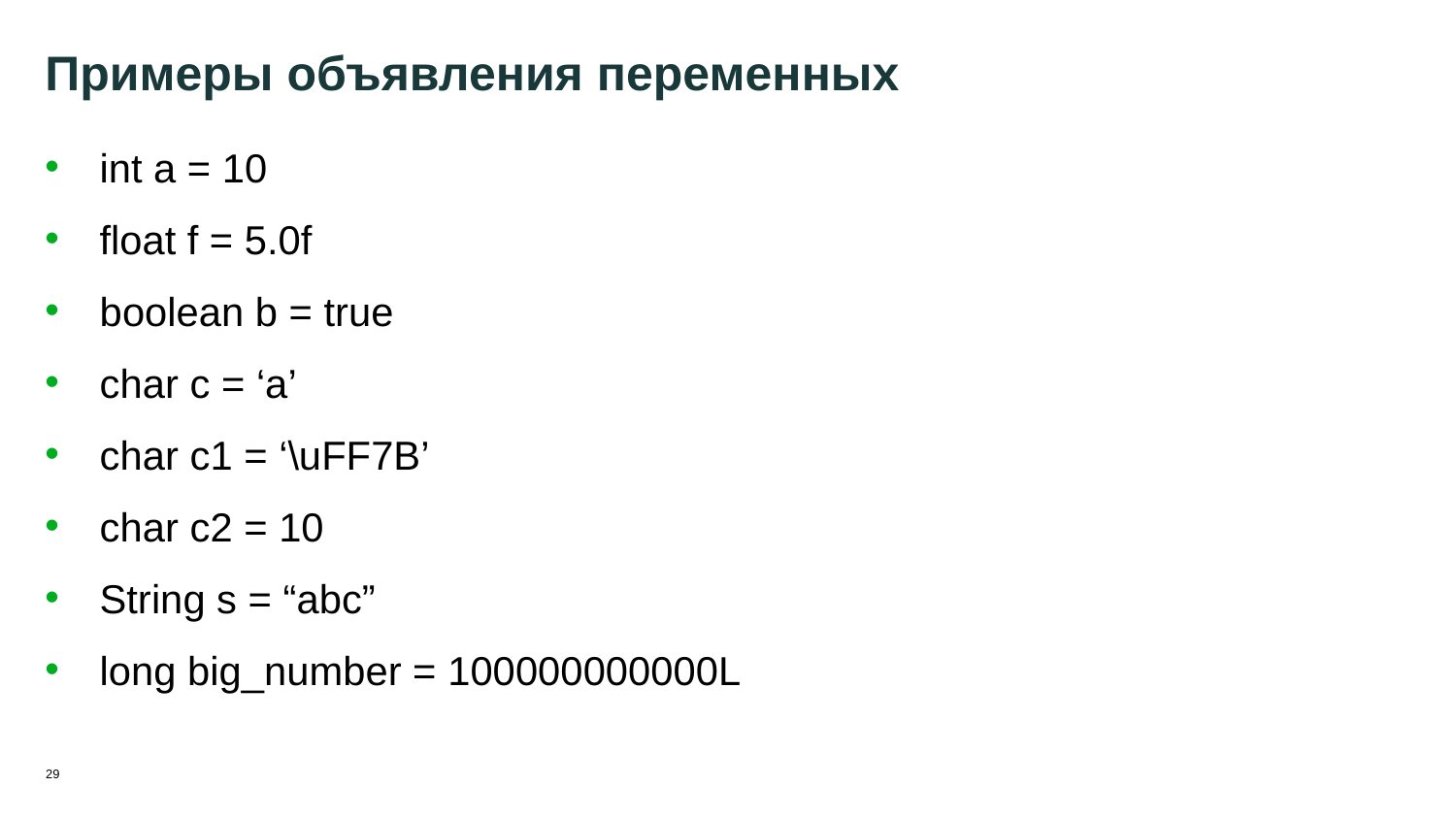

29
# Примеры объявления переменных
int a = 10
float f = 5.0f
boolean b = true
char c = ‘a’
char c1 = ‘\uFF7B’
char c2 = 10
String s = “abc”
long big_number = 100000000000L